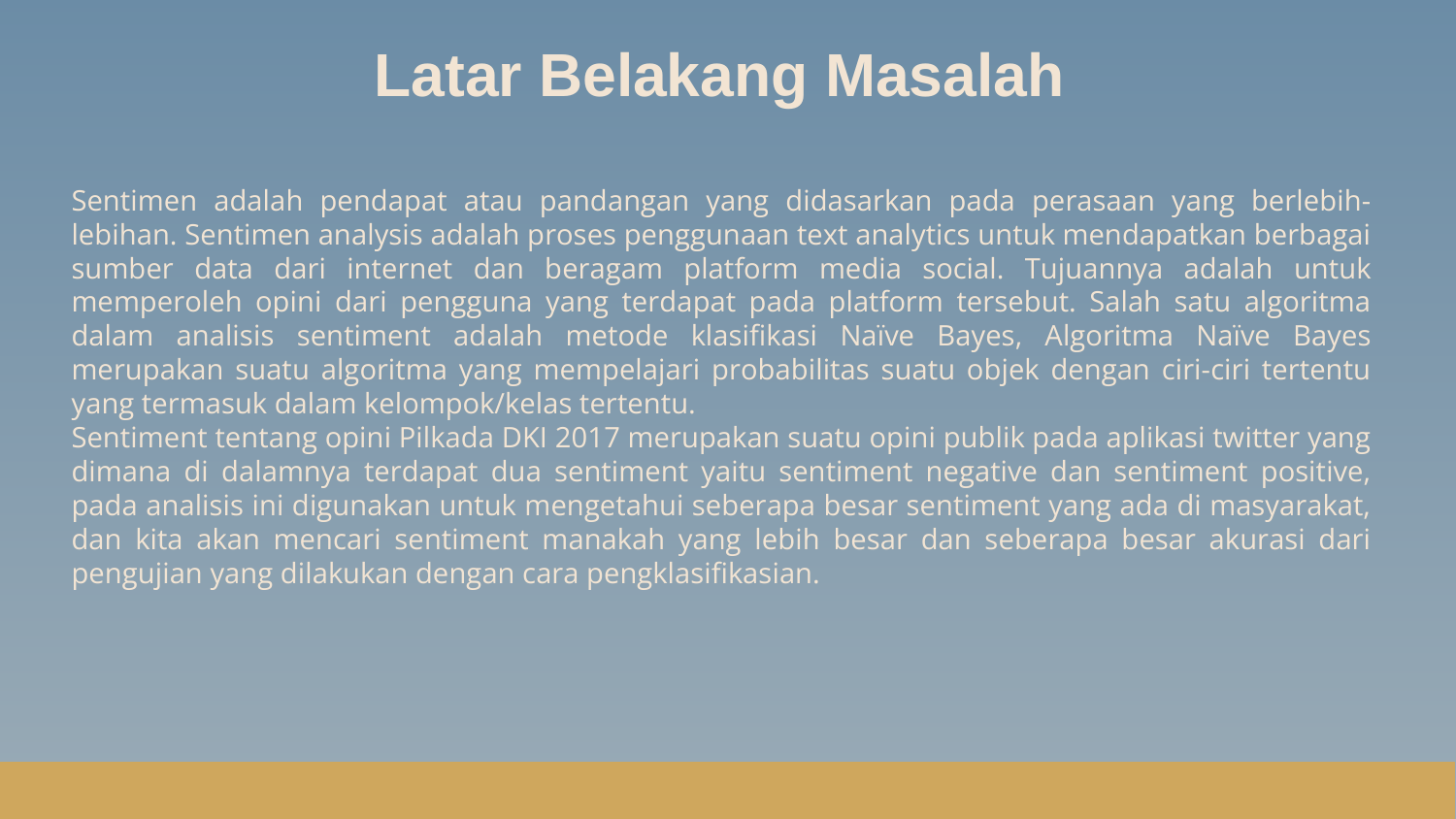

# Latar Belakang Masalah
Sentimen adalah pendapat atau pandangan yang didasarkan pada perasaan yang berlebih-lebihan. Sentimen analysis adalah proses penggunaan text analytics untuk mendapatkan berbagai sumber data dari internet dan beragam platform media social. Tujuannya adalah untuk memperoleh opini dari pengguna yang terdapat pada platform tersebut. Salah satu algoritma dalam analisis sentiment adalah metode klasifikasi Naïve Bayes, Algoritma Naïve Bayes merupakan suatu algoritma yang mempelajari probabilitas suatu objek dengan ciri-ciri tertentu yang termasuk dalam kelompok/kelas tertentu.
Sentiment tentang opini Pilkada DKI 2017 merupakan suatu opini publik pada aplikasi twitter yang dimana di dalamnya terdapat dua sentiment yaitu sentiment negative dan sentiment positive, pada analisis ini digunakan untuk mengetahui seberapa besar sentiment yang ada di masyarakat, dan kita akan mencari sentiment manakah yang lebih besar dan seberapa besar akurasi dari pengujian yang dilakukan dengan cara pengklasifikasian.